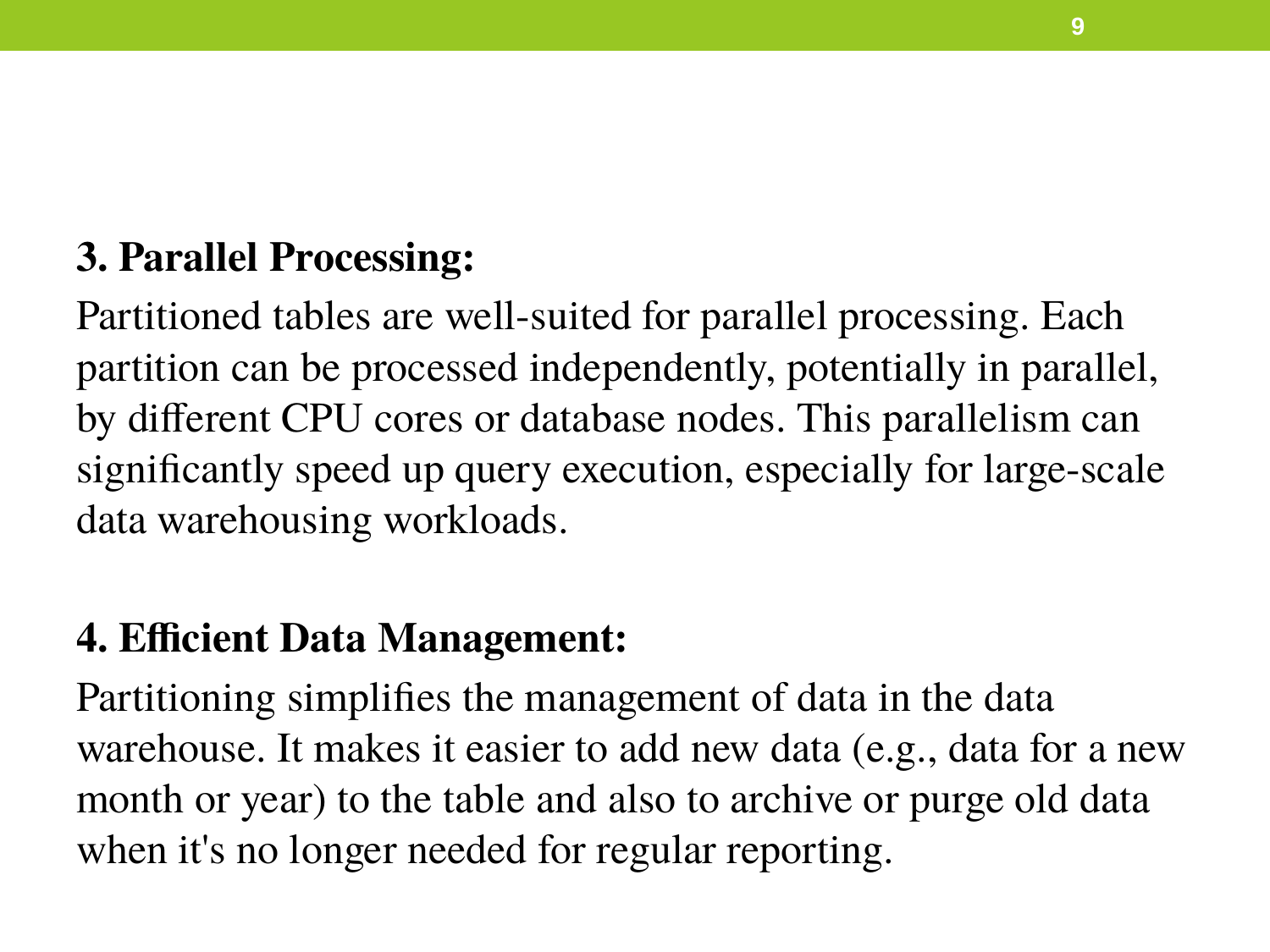

9
#
3. Parallel Processing:
Partitioned tables are well-suited for parallel processing. Each partition can be processed independently, potentially in parallel, by different CPU cores or database nodes. This parallelism can significantly speed up query execution, especially for large-scale data warehousing workloads.

4. Efficient Data Management:
Partitioning simplifies the management of data in the data warehouse. It makes it easier to add new data (e.g., data for a new month or year) to the table and also to archive or purge old data when it's no longer needed for regular reporting.